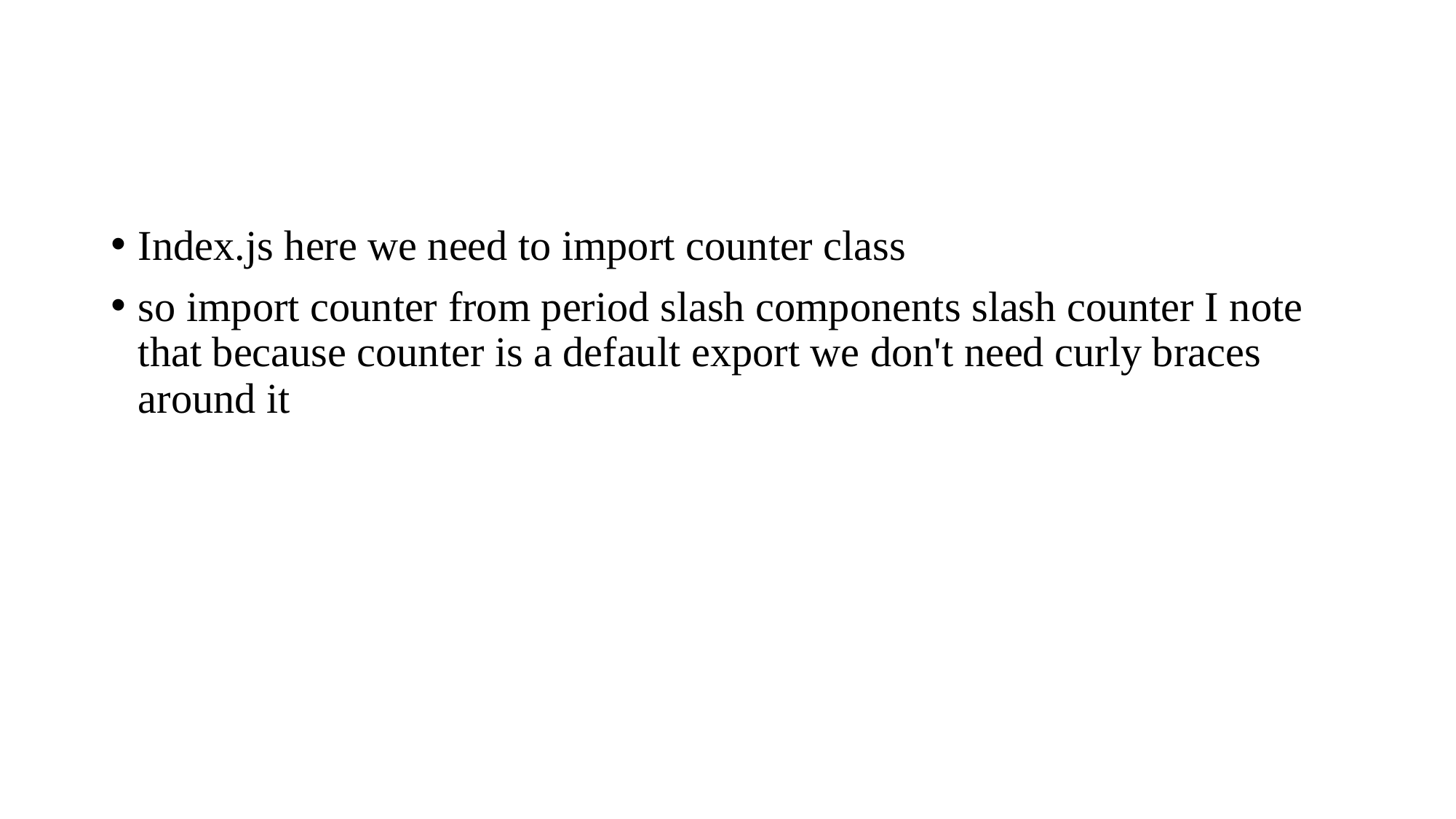

#
Index.js here we need to import counter class
so import counter from period slash components slash counter I note that because counter is a default export we don't need curly braces around it